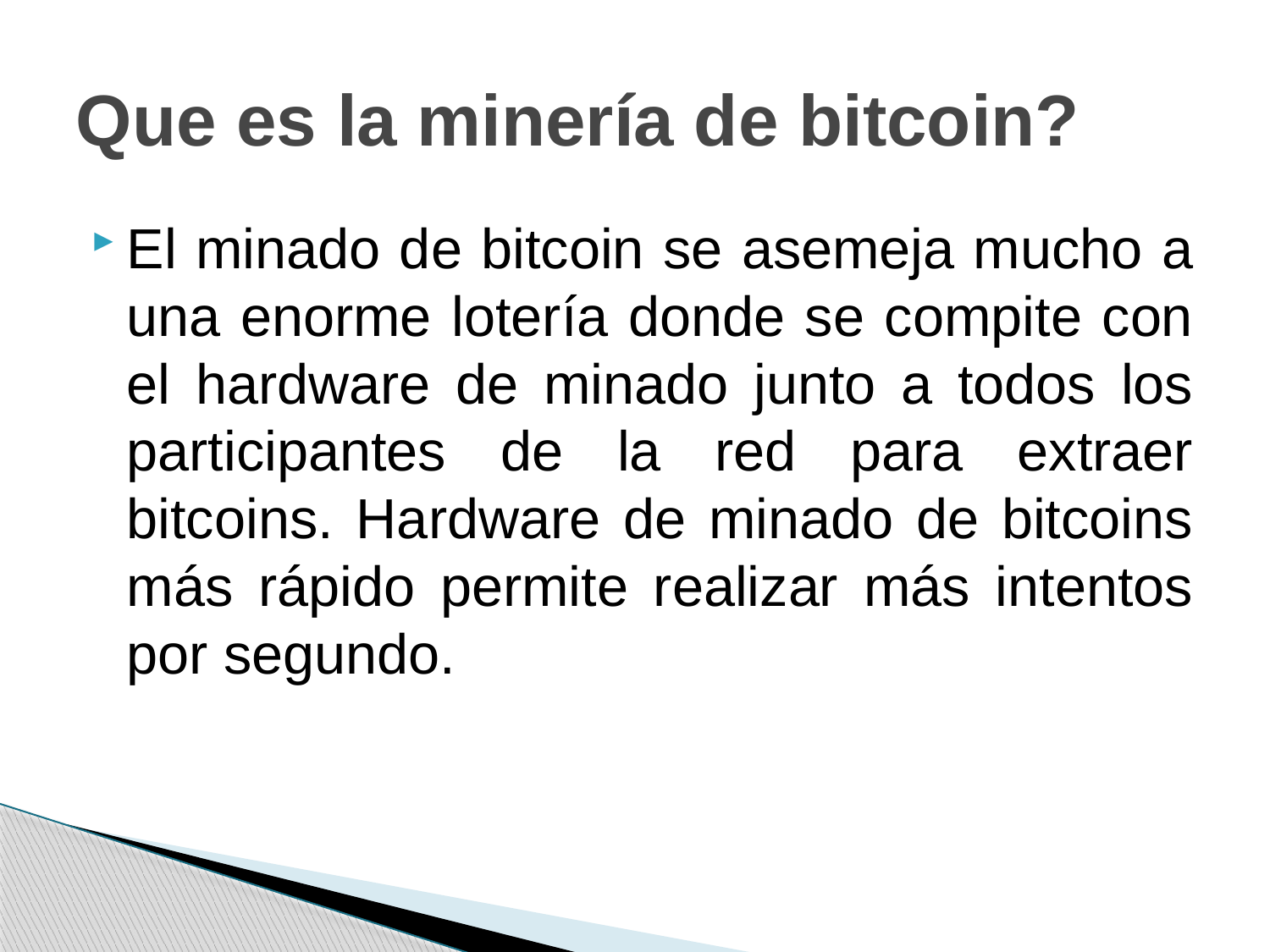

# Que es la minería de bitcoin?
El minado de bitcoin se asemeja mucho a una enorme lotería donde se compite con el hardware de minado junto a todos los participantes de la red para extraer bitcoins. Hardware de minado de bitcoins más rápido permite realizar más intentos por segundo.